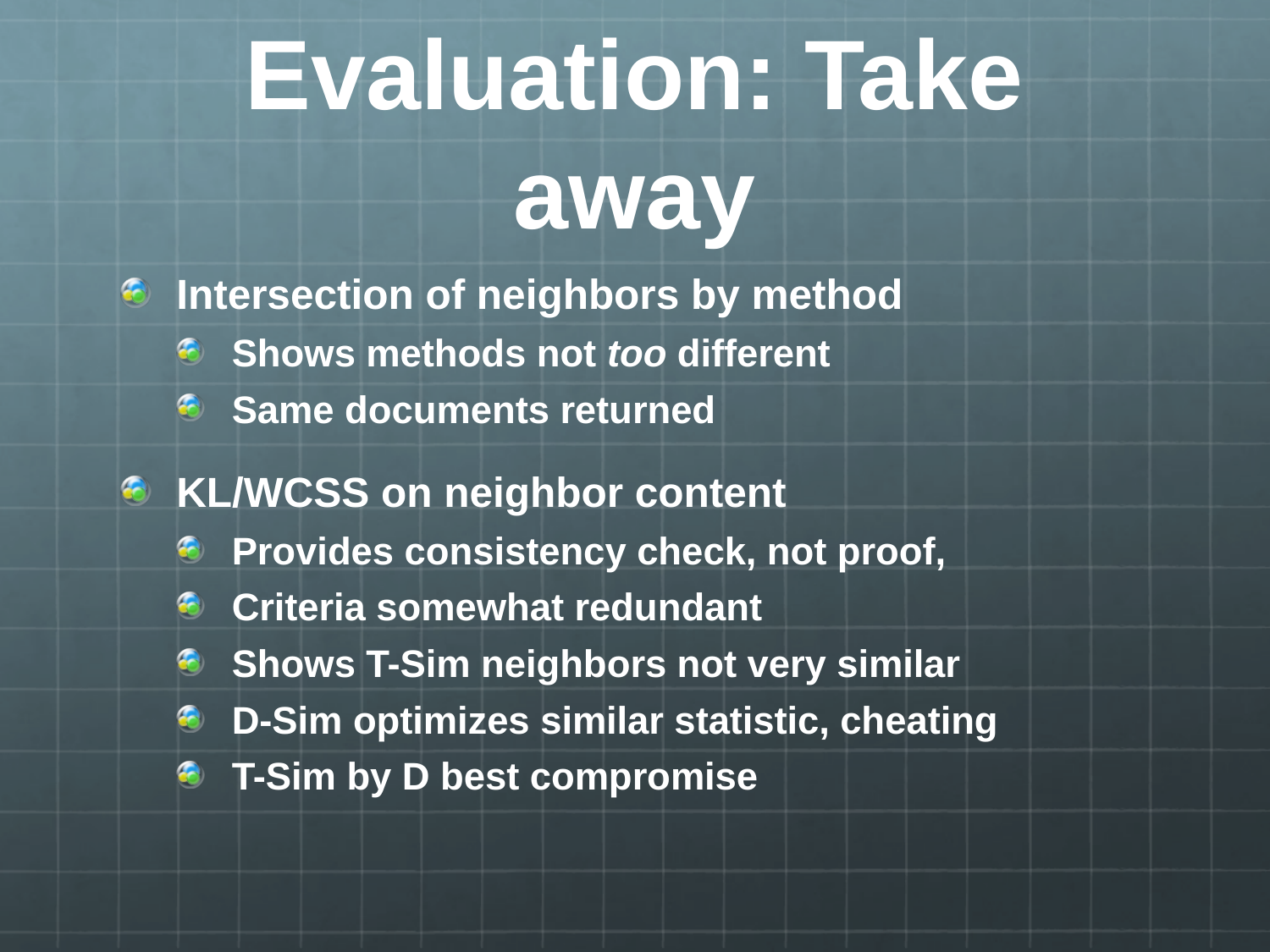

# Evaluation: Take away
Intersection of neighbors by method
Shows methods not too different
Same documents returned
KL/WCSS on neighbor content
Provides consistency check, not proof,
Criteria somewhat redundant
Shows T-Sim neighbors not very similar
D-Sim optimizes similar statistic, cheating
T-Sim by D best compromise